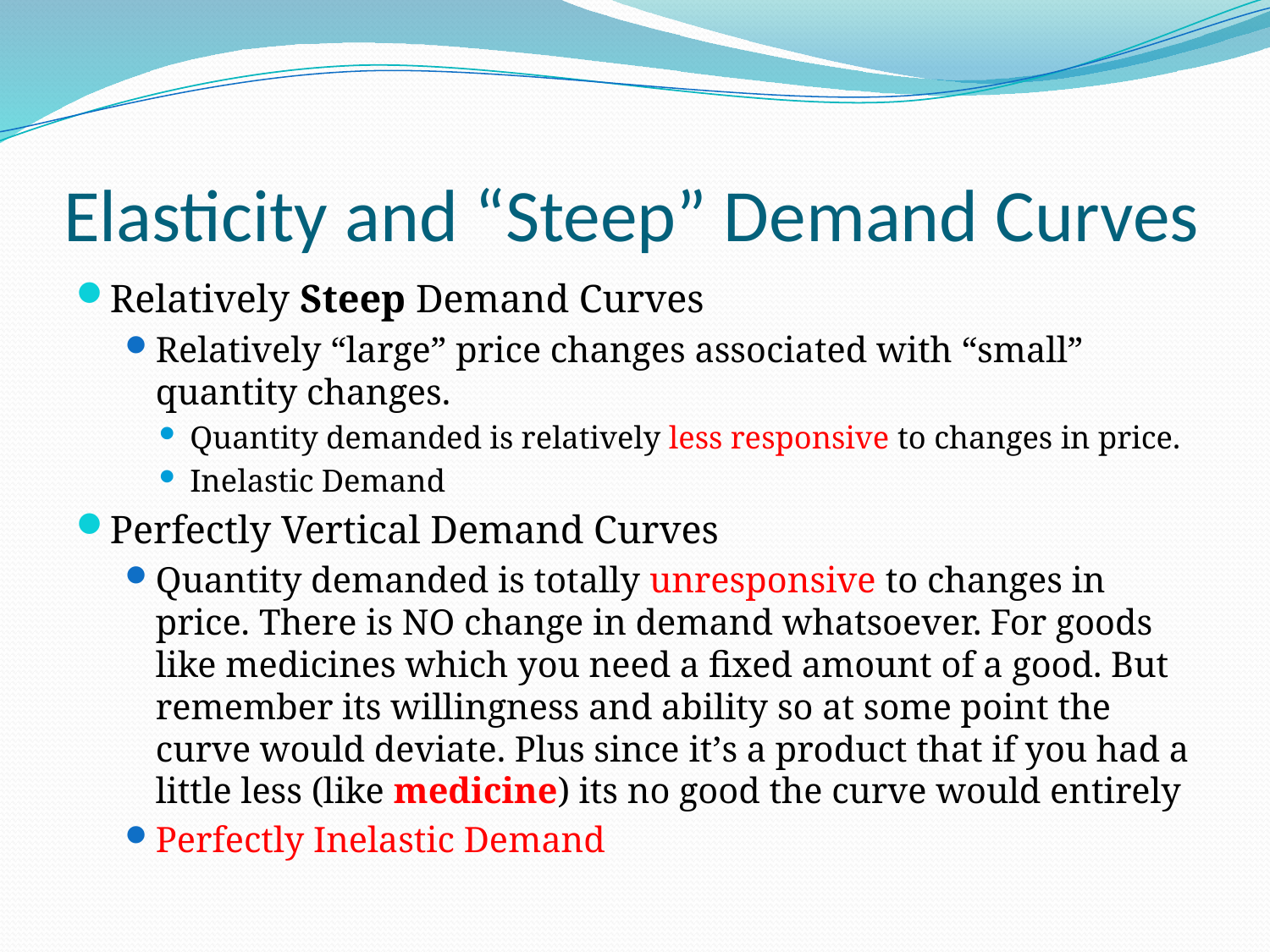

# Elasticity and “Steep” Demand Curves
Relatively Steep Demand Curves
Relatively “large” price changes associated with “small” quantity changes.
Quantity demanded is relatively less responsive to changes in price.
Inelastic Demand
Perfectly Vertical Demand Curves
Quantity demanded is totally unresponsive to changes in price. There is NO change in demand whatsoever. For goods like medicines which you need a fixed amount of a good. But remember its willingness and ability so at some point the curve would deviate. Plus since it’s a product that if you had a little less (like medicine) its no good the curve would entirely
Perfectly Inelastic Demand